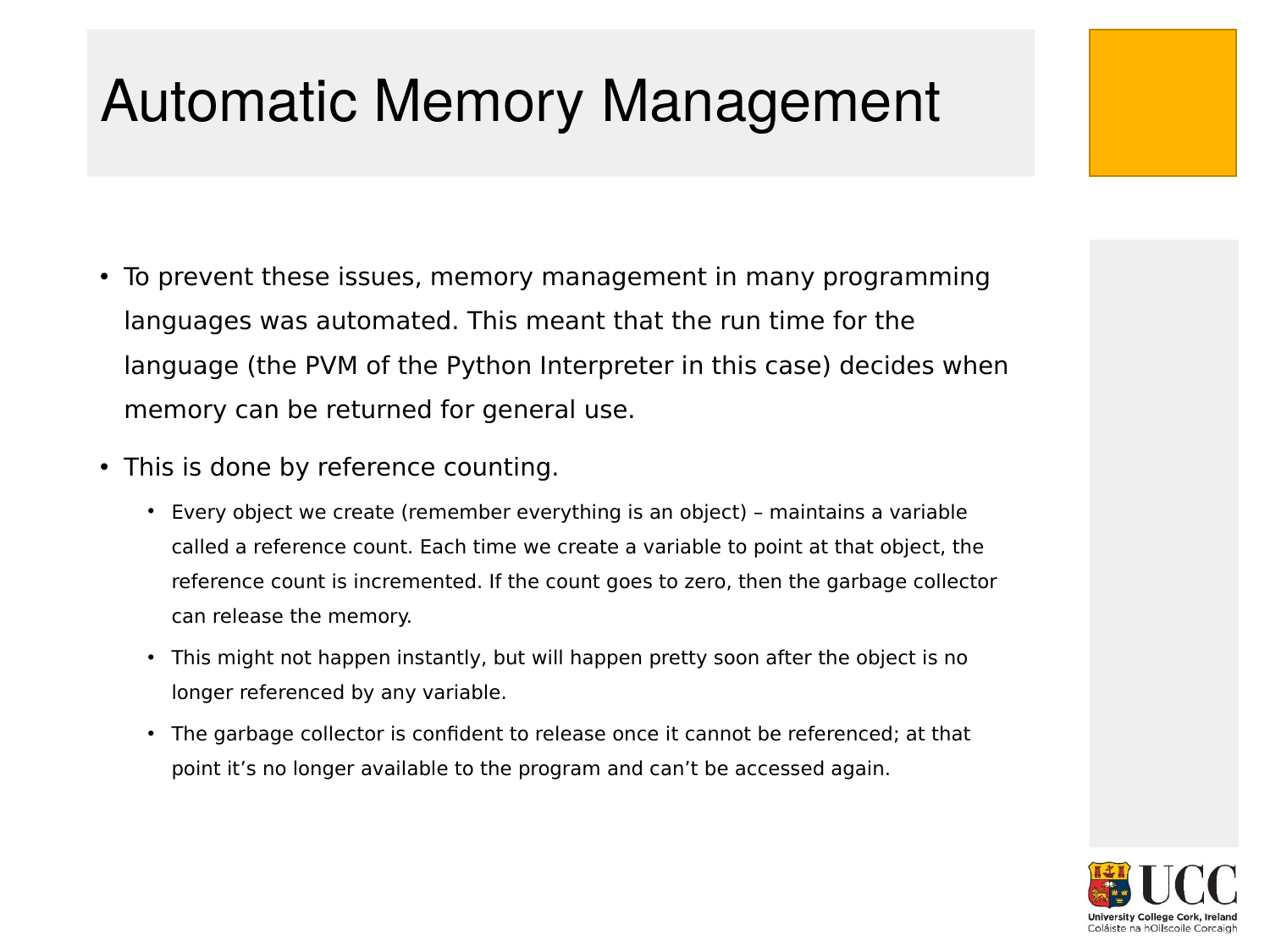

# Automatic Memory Management
To prevent these issues, memory management in many programming languages was automated. This meant that the run time for the language (the PVM of the Python Interpreter in this case) decides when memory can be returned for general use.
This is done by reference counting.
Every object we create (remember everything is an object) – maintains a variable called a reference count. Each time we create a variable to point at that object, the reference count is incremented. If the count goes to zero, then the garbage collector can release the memory.
This might not happen instantly, but will happen pretty soon after the object is no longer referenced by any variable.
The garbage collector is confident to release once it cannot be referenced; at that point it’s no longer available to the program and can’t be accessed again.